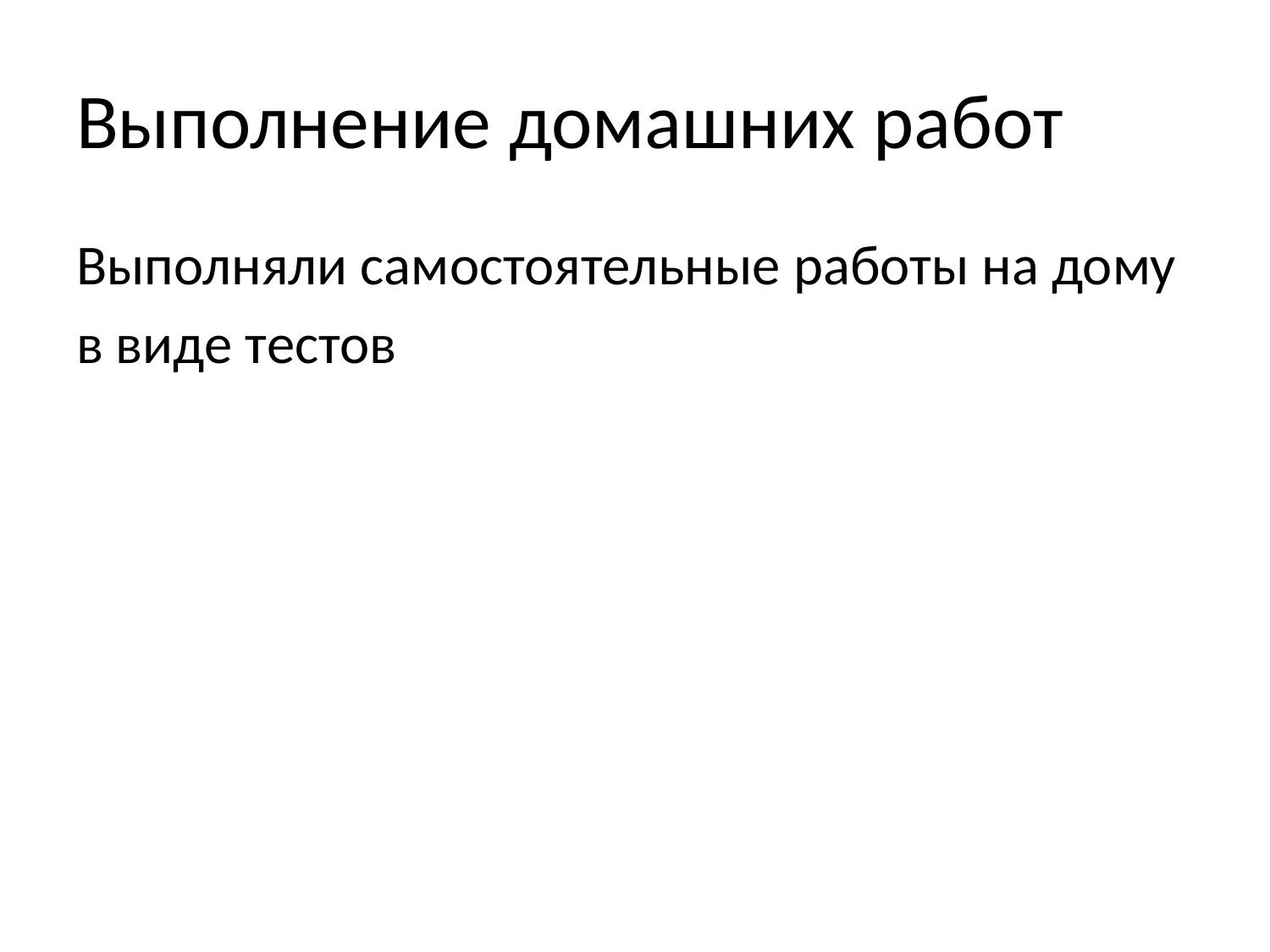

# Выполнение домашних работ
Выполняли самостоятельные работы на дому
в виде тестов